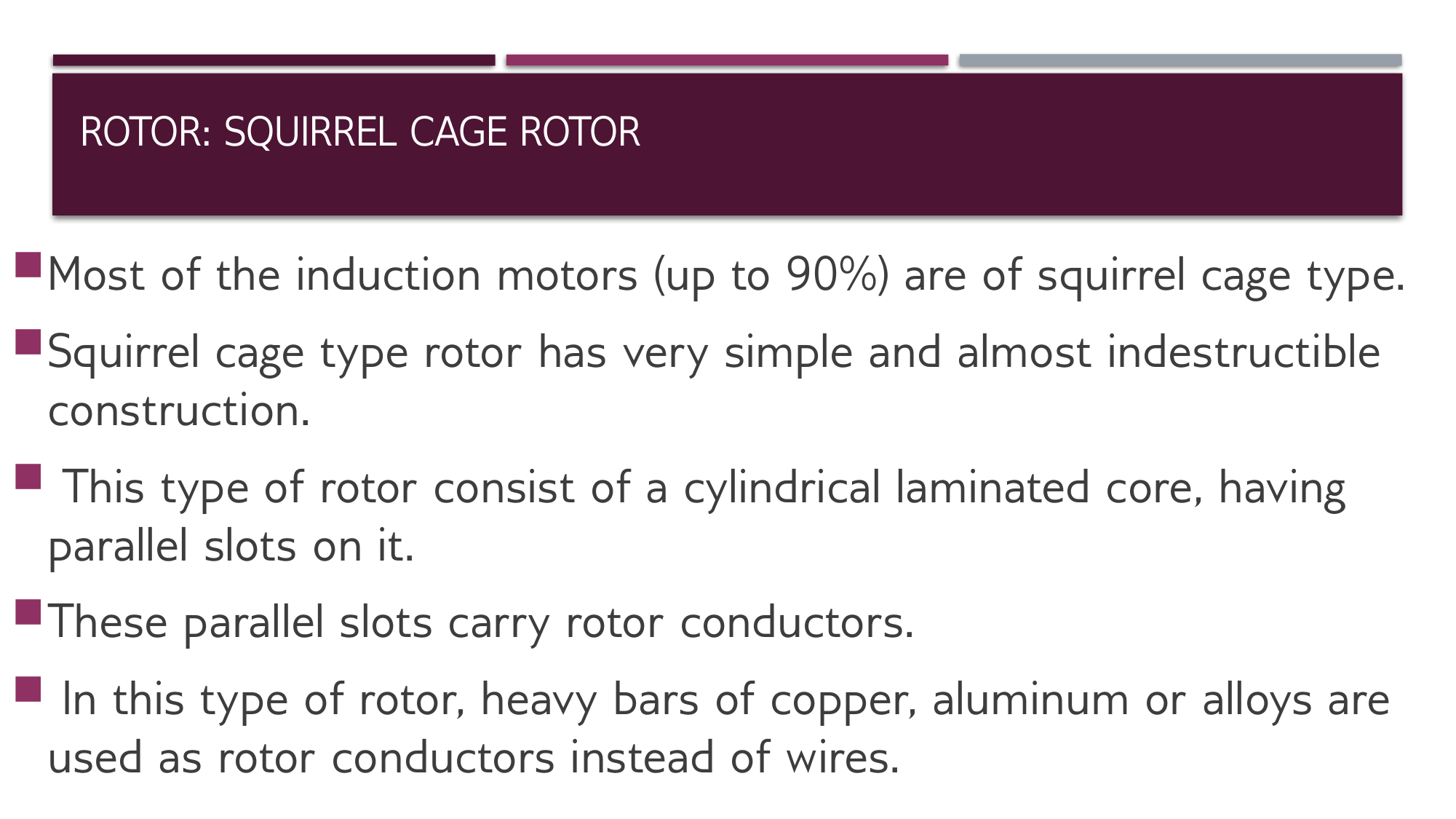

# Rotor: Squirrel cage Rotor
Most of the induction motors (up to 90%) are of squirrel cage type.
Squirrel cage type rotor has very simple and almost indestructible construction.
 This type of rotor consist of a cylindrical laminated core, having parallel slots on it.
These parallel slots carry rotor conductors.
 In this type of rotor, heavy bars of copper, aluminum or alloys are used as rotor conductors instead of wires.